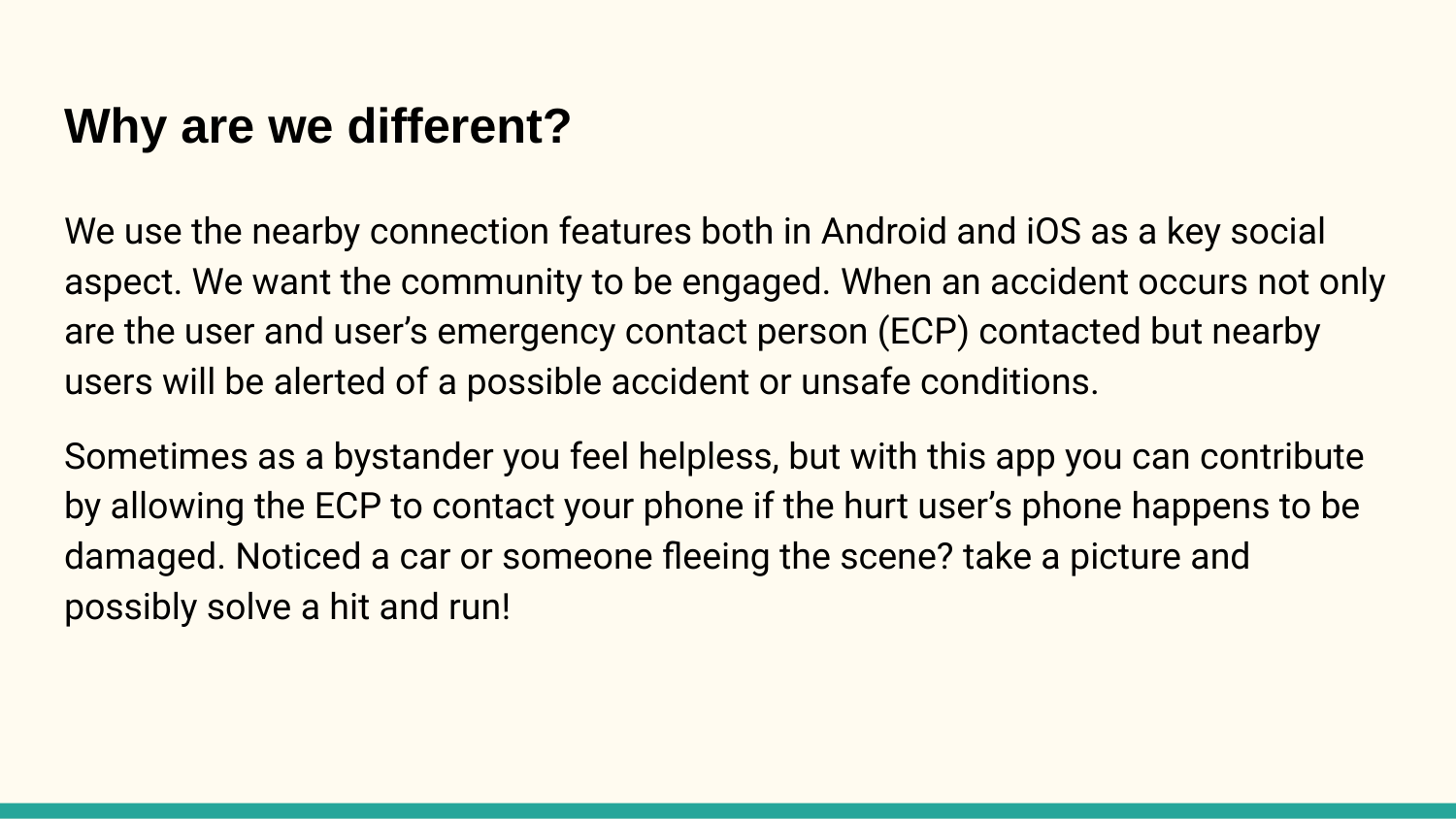

# Why are we different?
We use the nearby connection features both in Android and iOS as a key social aspect. We want the community to be engaged. When an accident occurs not only are the user and user’s emergency contact person (ECP) contacted but nearby users will be alerted of a possible accident or unsafe conditions.
Sometimes as a bystander you feel helpless, but with this app you can contribute by allowing the ECP to contact your phone if the hurt user’s phone happens to be damaged. Noticed a car or someone fleeing the scene? take a picture and possibly solve a hit and run!